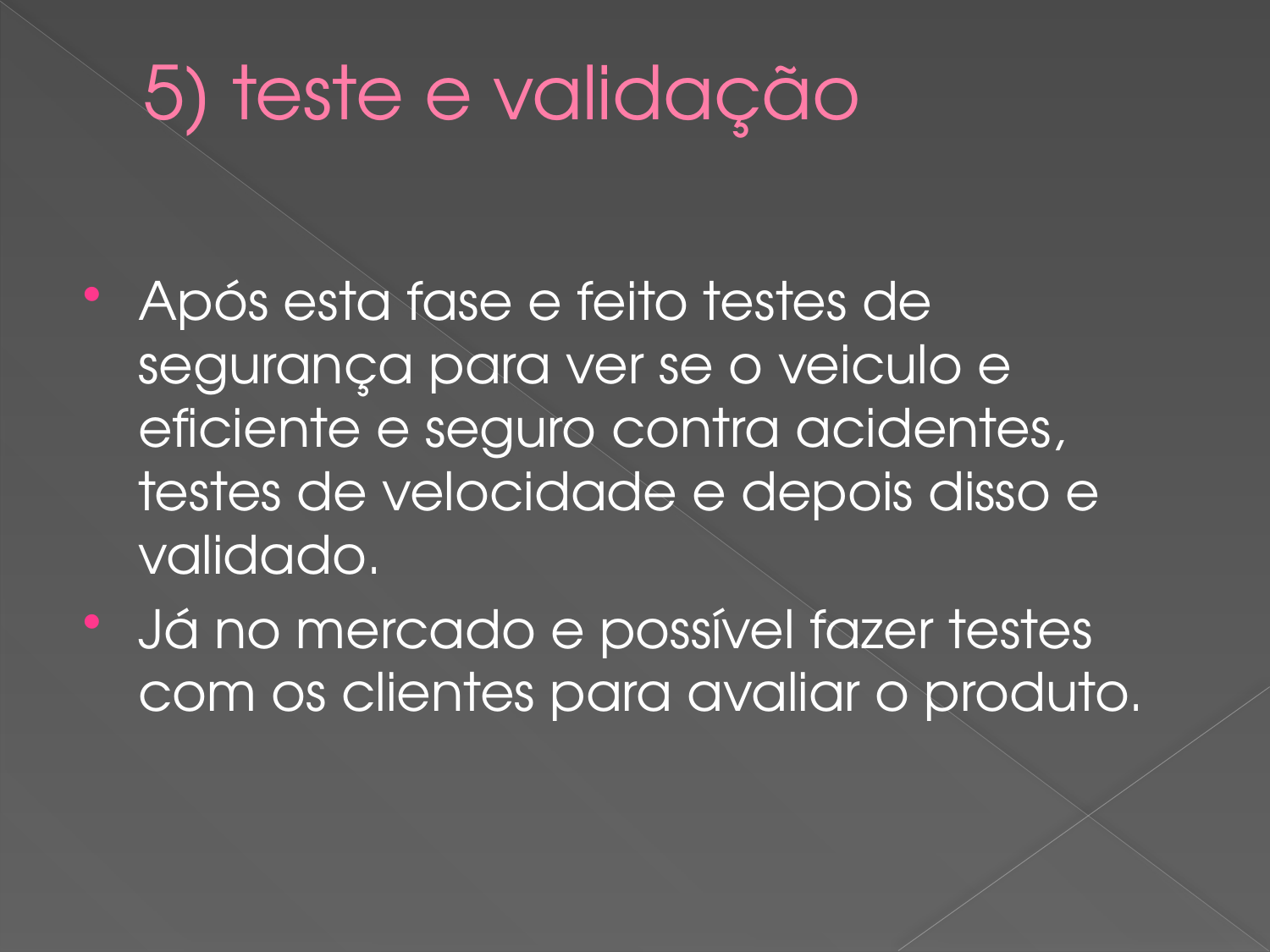

# 5) teste e validação
Após esta fase e feito testes de segurança para ver se o veiculo e eficiente e seguro contra acidentes, testes de velocidade e depois disso e validado.
Já no mercado e possível fazer testes com os clientes para avaliar o produto.